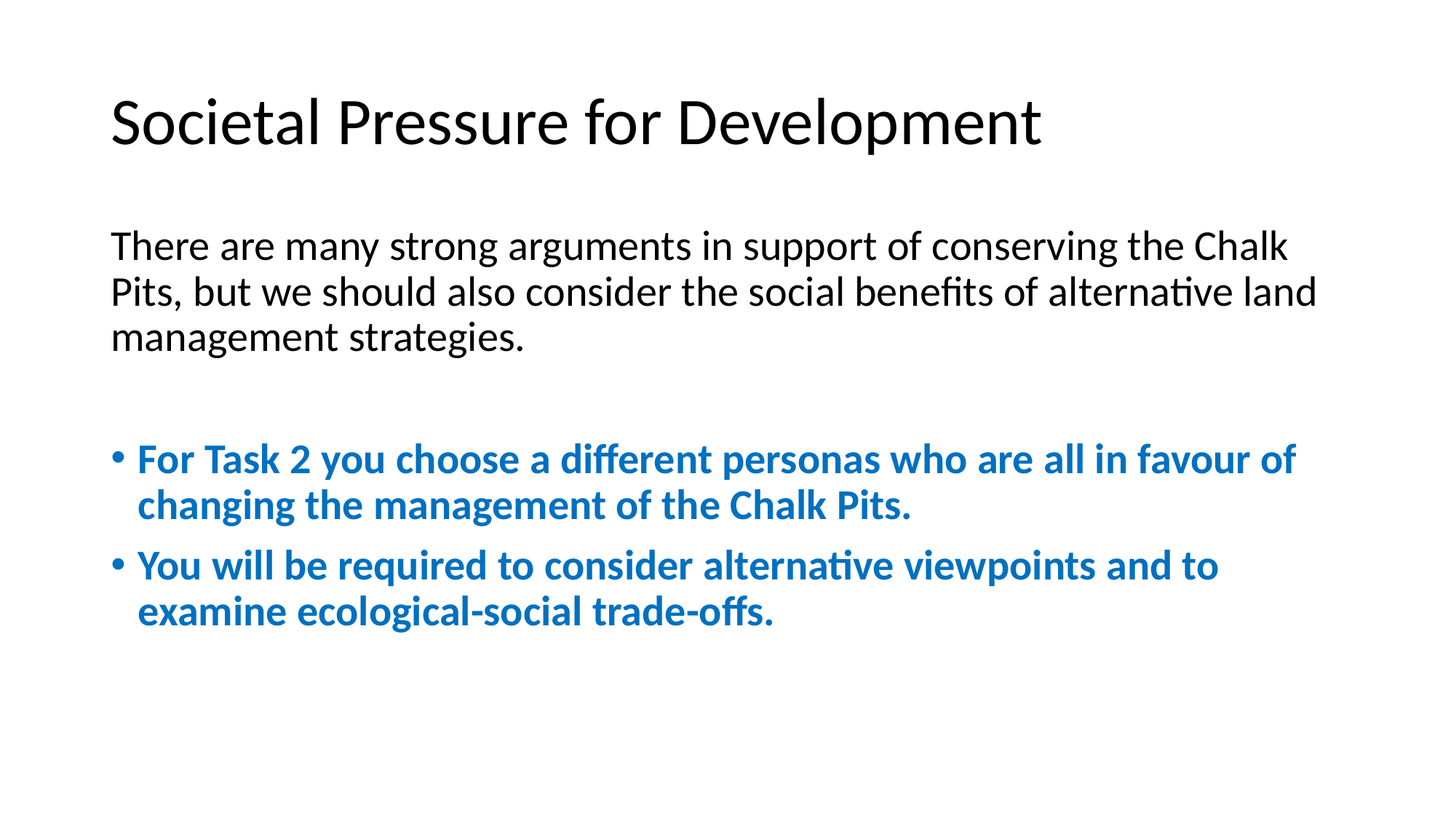

# Societal Pressure for Development
There are many strong arguments in support of conserving the Chalk Pits, but we should also consider the social benefits of alternative land management strategies.

For Task 2 you choose a different personas who are all in favour of changing the management of the Chalk Pits.
You will be required to consider alternative viewpoints and to examine ecological-social trade-offs.